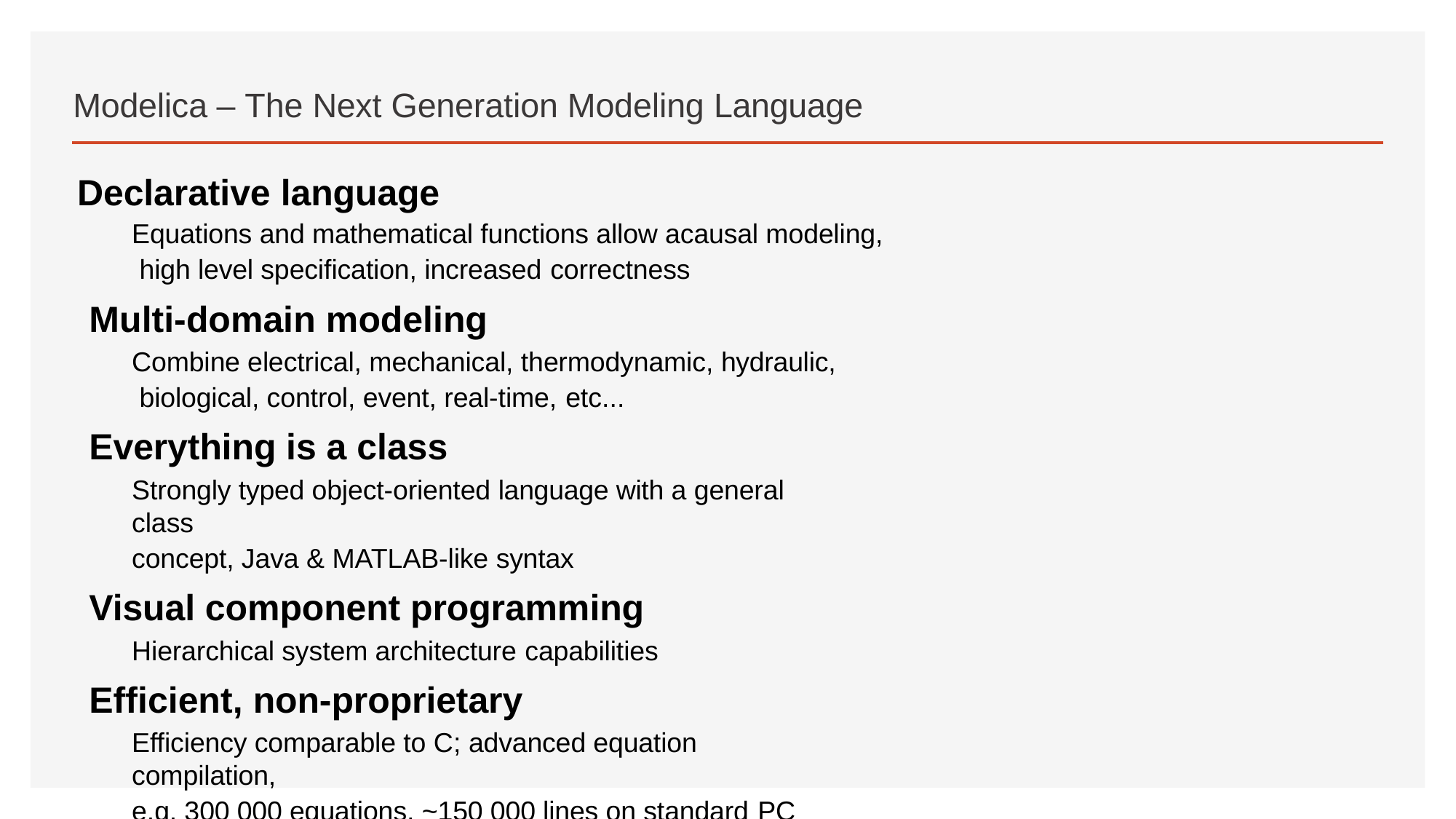

# Modelica – The Next Generation Modeling Language
Declarative language
Equations and mathematical functions allow acausal modeling,  high level specification, increased correctness
Multi-domain modeling
Combine electrical, mechanical, thermodynamic, hydraulic,  biological, control, event, real-time, etc...
Everything is a class
Strongly typed object-oriented language with a general class
concept, Java & MATLAB-like syntax
Visual component programming
Hierarchical system architecture capabilities
Efficient, non-proprietary
Efficiency comparable to C; advanced equation compilation,
e.g. 300 000 equations, ~150 000 lines on standard PC